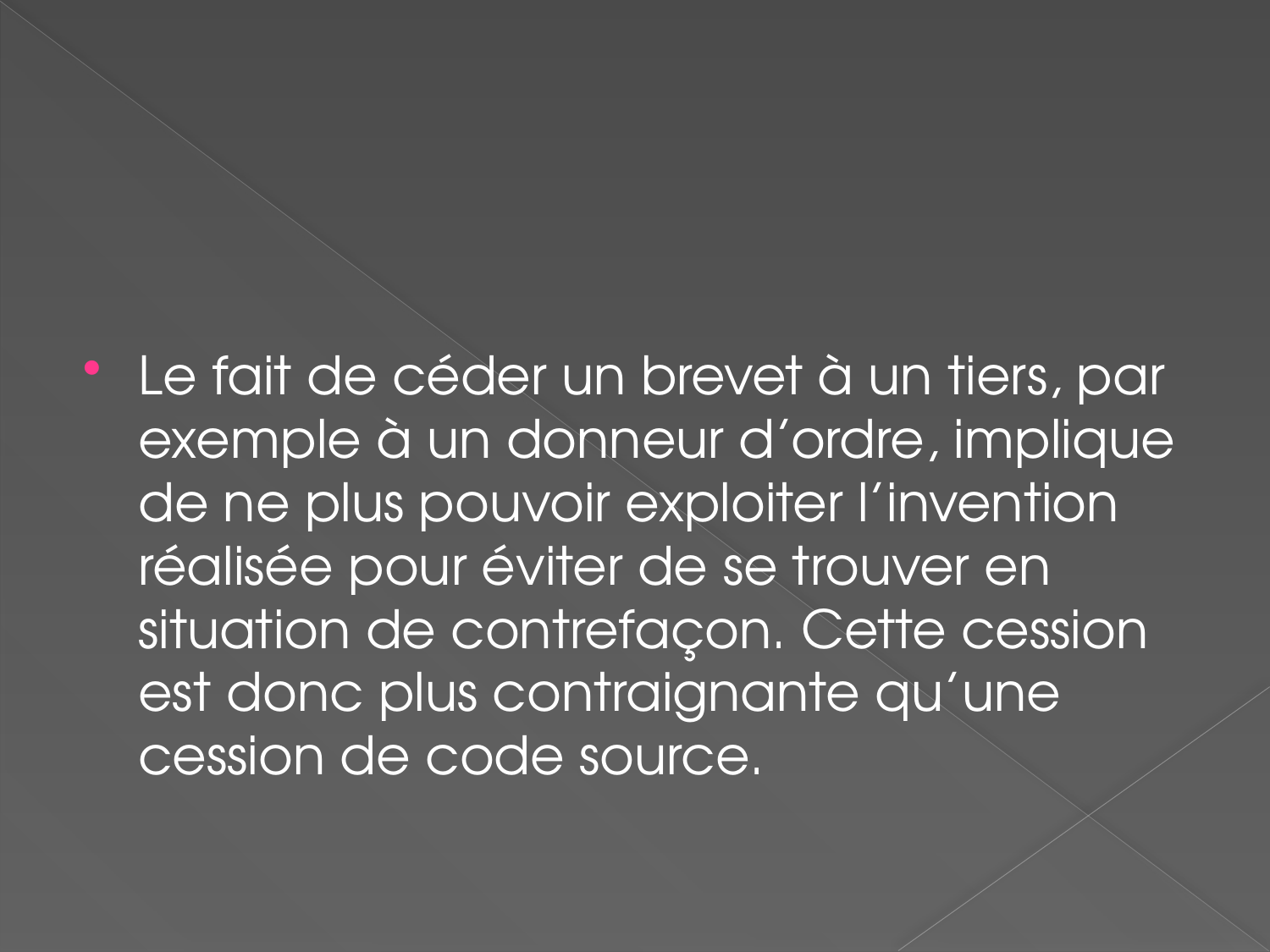

#

Le fait de céder un brevet à un tiers, par exemple à un donneur d’ordre, implique de ne plus pouvoir exploiter l’invention réalisée pour éviter de se trouver en situation de contrefaçon. Cette cession est donc plus contraignante qu’une cession de code source.